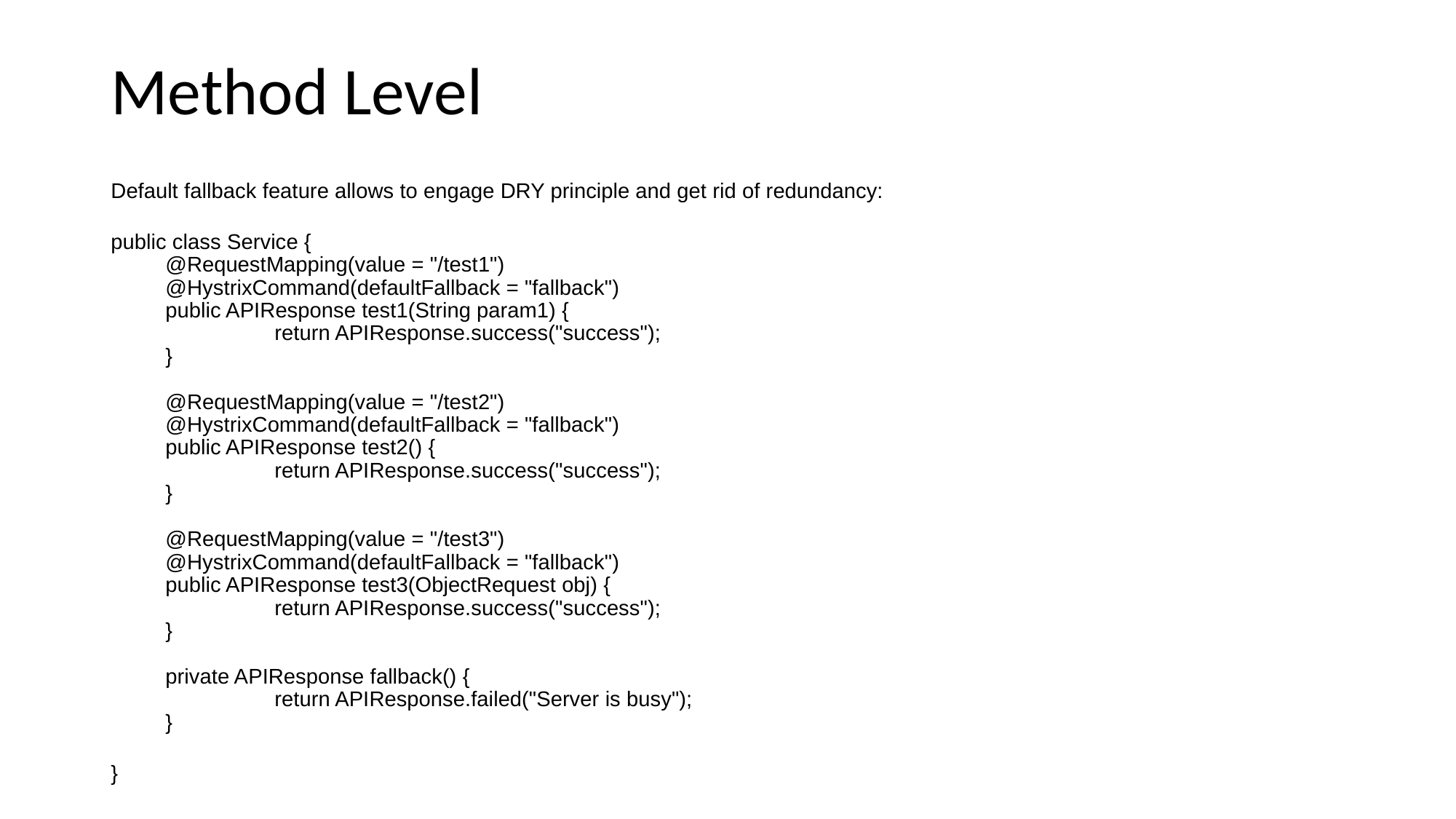

# Method Level
Default fallback feature allows to engage DRY principle and get rid of redundancy:

public class Service {
@RequestMapping(value = "/test1")
@HystrixCommand(defaultFallback = "fallback")
public APIResponse test1(String param1) {
	return APIResponse.success("success");
}

@RequestMapping(value = "/test2")
@HystrixCommand(defaultFallback = "fallback")
public APIResponse test2() {
	return APIResponse.success("success");
}

@RequestMapping(value = "/test3")
@HystrixCommand(defaultFallback = "fallback")
public APIResponse test3(ObjectRequest obj) {
	return APIResponse.success("success");
}

private APIResponse fallback() {
	return APIResponse.failed("Server is busy");
}

}